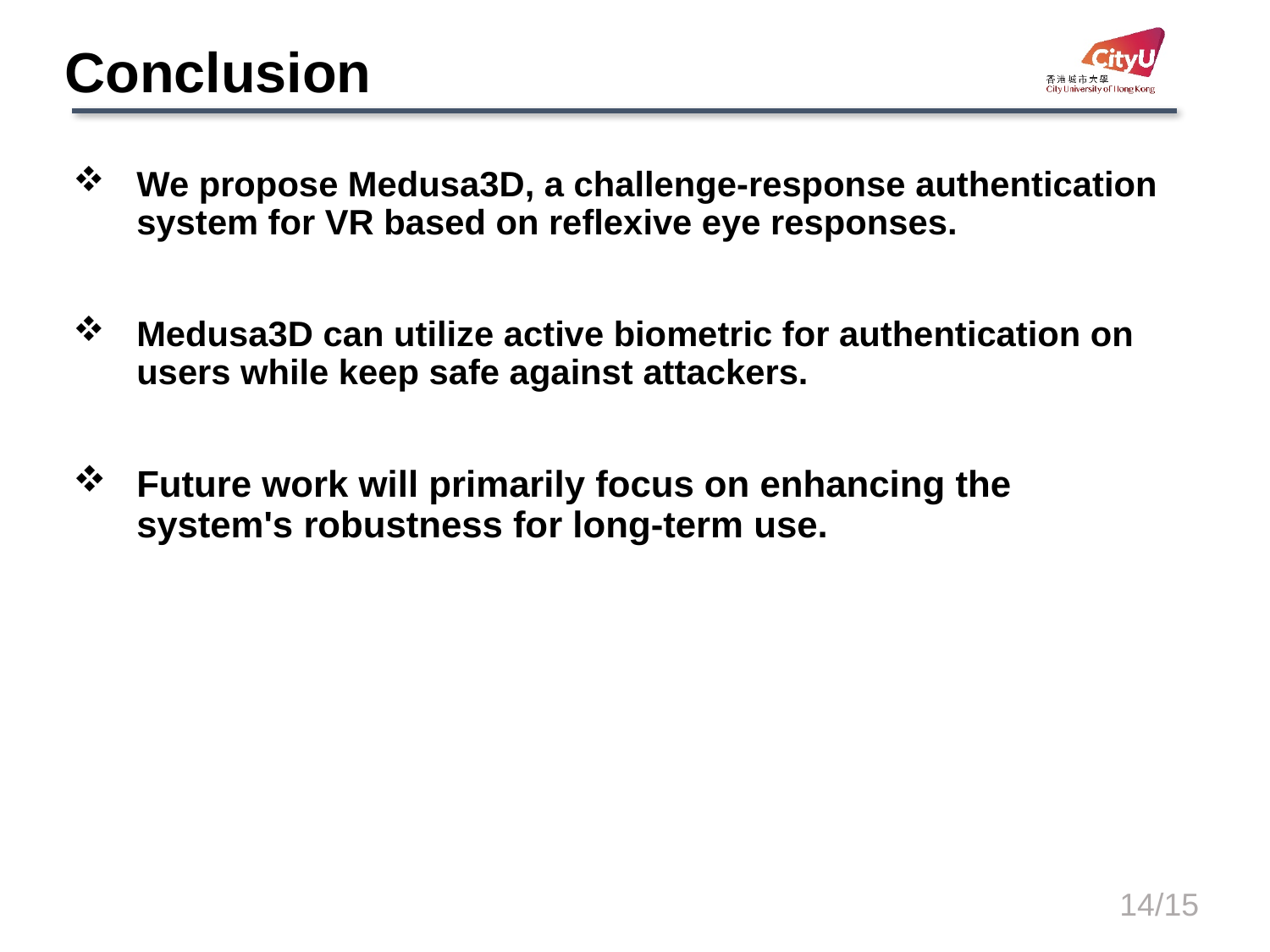

Conclusion
We propose Medusa3D, a challenge-response authentication system for VR based on reflexive eye responses.

Medusa3D can utilize active biometric for authentication on users while keep safe against attackers.

Future work will primarily focus on enhancing the system's robustness for long-term use.